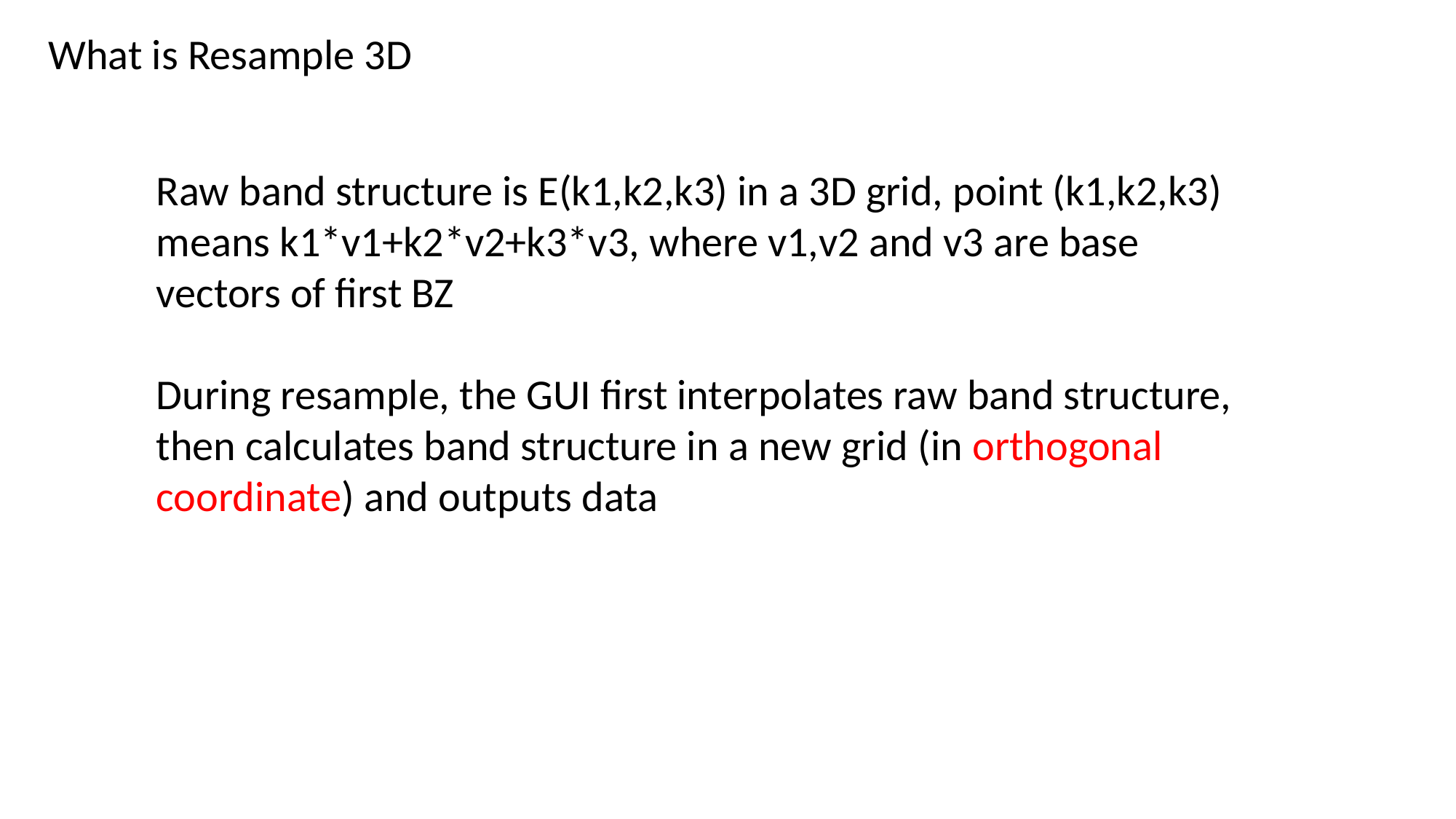

# What is Resample 3D
Raw band structure is E(k1,k2,k3) in a 3D grid, point (k1,k2,k3) means k1*v1+k2*v2+k3*v3, where v1,v2 and v3 are base vectors of first BZ

During resample, the GUI first interpolates raw band structure, then calculates band structure in a new grid (in orthogonal coordinate) and outputs data